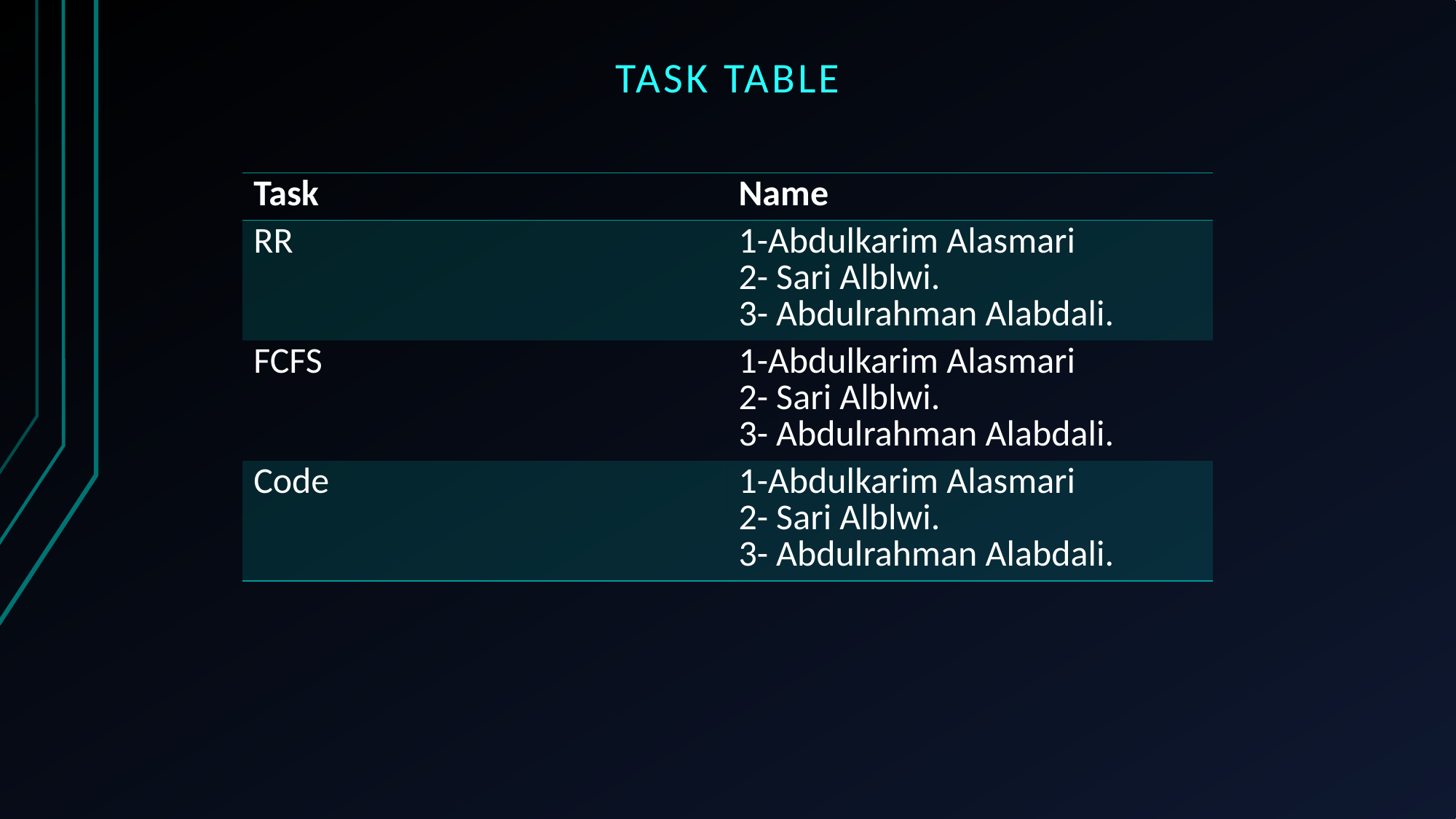

# Task table
| Task | Name |
| --- | --- |
| RR | 1-Abdulkarim Alasmari 2- Sari Alblwi. 3- Abdulrahman Alabdali. |
| FCFS | 1-Abdulkarim Alasmari 2- Sari Alblwi. 3- Abdulrahman Alabdali. |
| Code | 1-Abdulkarim Alasmari 2- Sari Alblwi. 3- Abdulrahman Alabdali. |